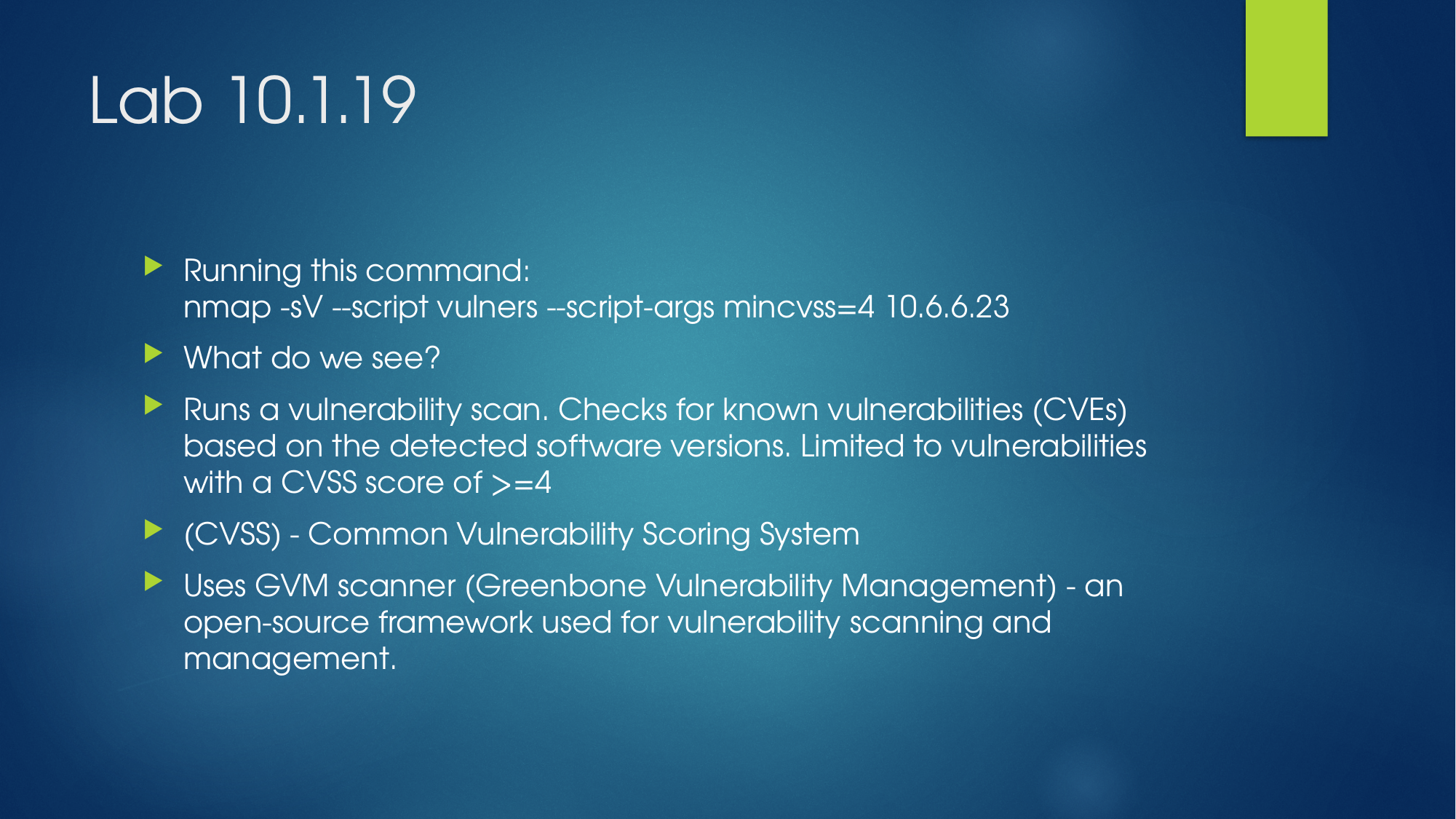

# Lab 10.1.19
Running this command:
nmap -sV --script vulners --script-args mincvss=4 10.6.6.23
What do we see?
Runs a vulnerability scan. Checks for known vulnerabilities (CVEs) based on the detected software versions. Limited to vulnerabilities with a CVSS score of >=4
(CVSS) - Common Vulnerability Scoring System
Uses GVM scanner (Greenbone Vulnerability Management) - an open-source framework used for vulnerability scanning and management.